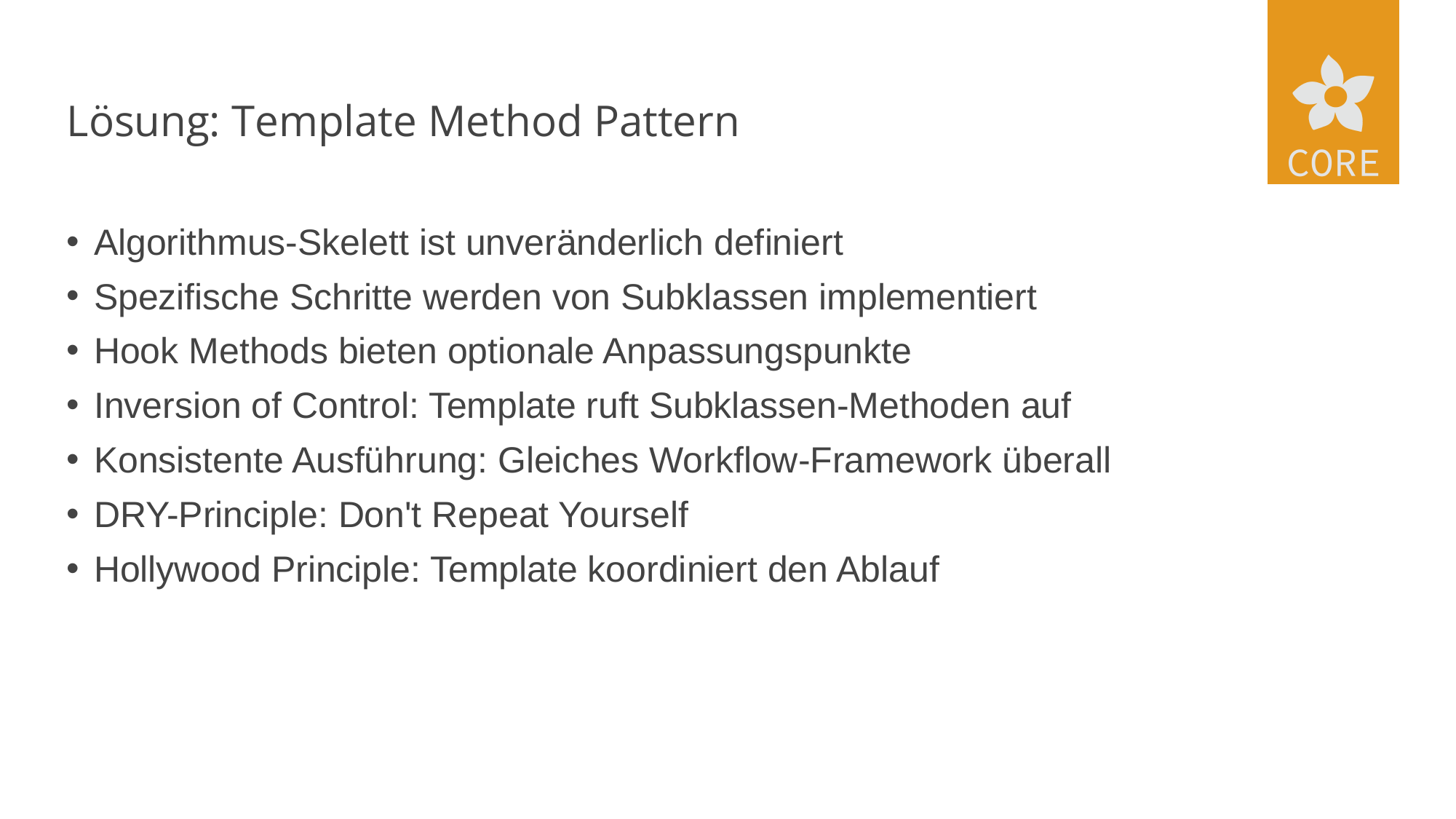

# Lösung: Template Method Pattern
Algorithmus-Skelett ist unveränderlich definiert
Spezifische Schritte werden von Subklassen implementiert
Hook Methods bieten optionale Anpassungspunkte
Inversion of Control: Template ruft Subklassen-Methoden auf
Konsistente Ausführung: Gleiches Workflow-Framework überall
DRY-Principle: Don't Repeat Yourself
Hollywood Principle: Template koordiniert den Ablauf